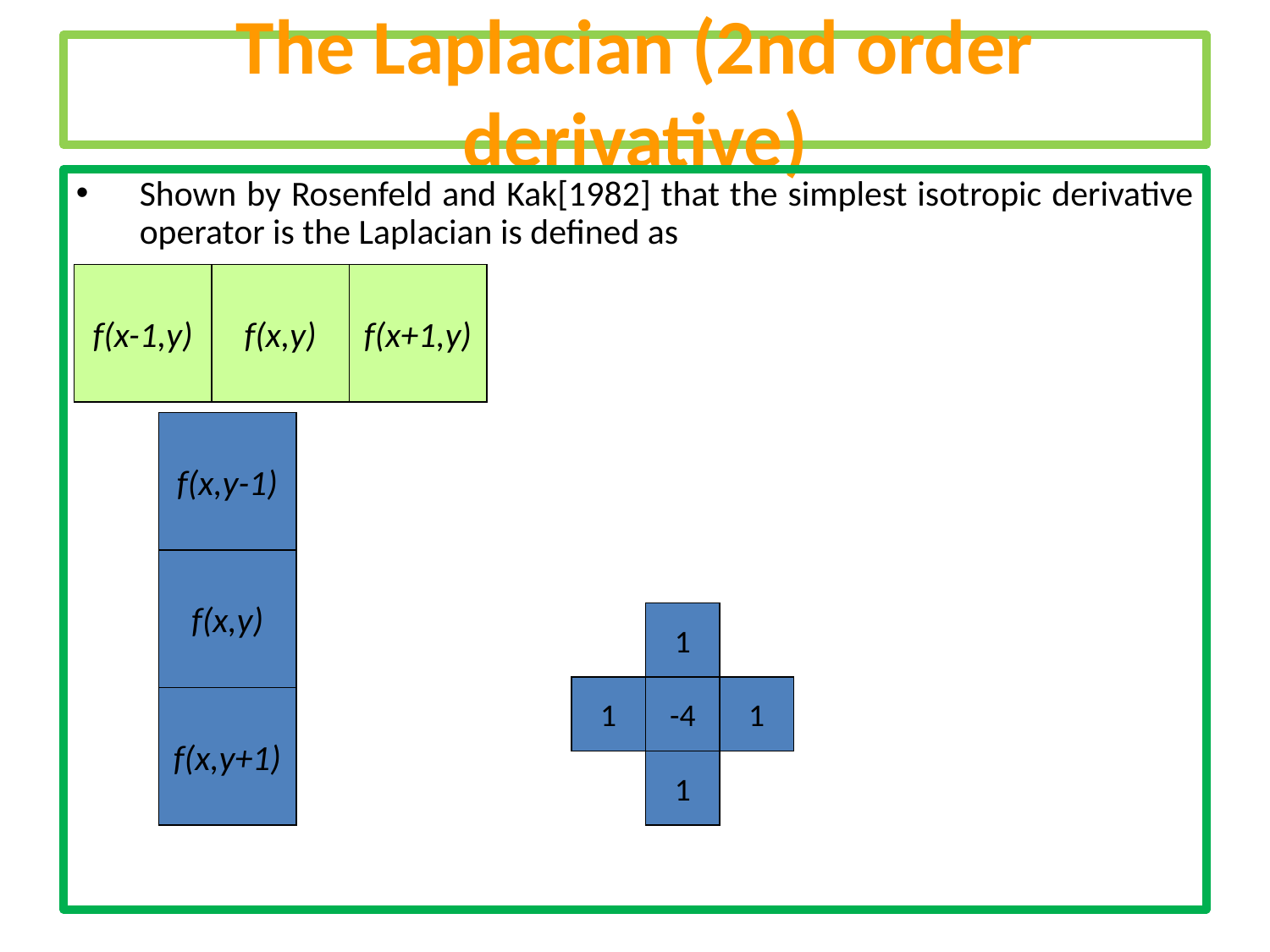

The Laplacian (2nd order derivative)
Shown by Rosenfeld and Kak[1982] that the simplest isotropic derivative operator is the Laplacian is defined as

f(x-1,y)
f(x,y)
f(x+1,y)
f(x,y-1)
f(x,y)
1
1
-4
1
f(x,y+1)
1